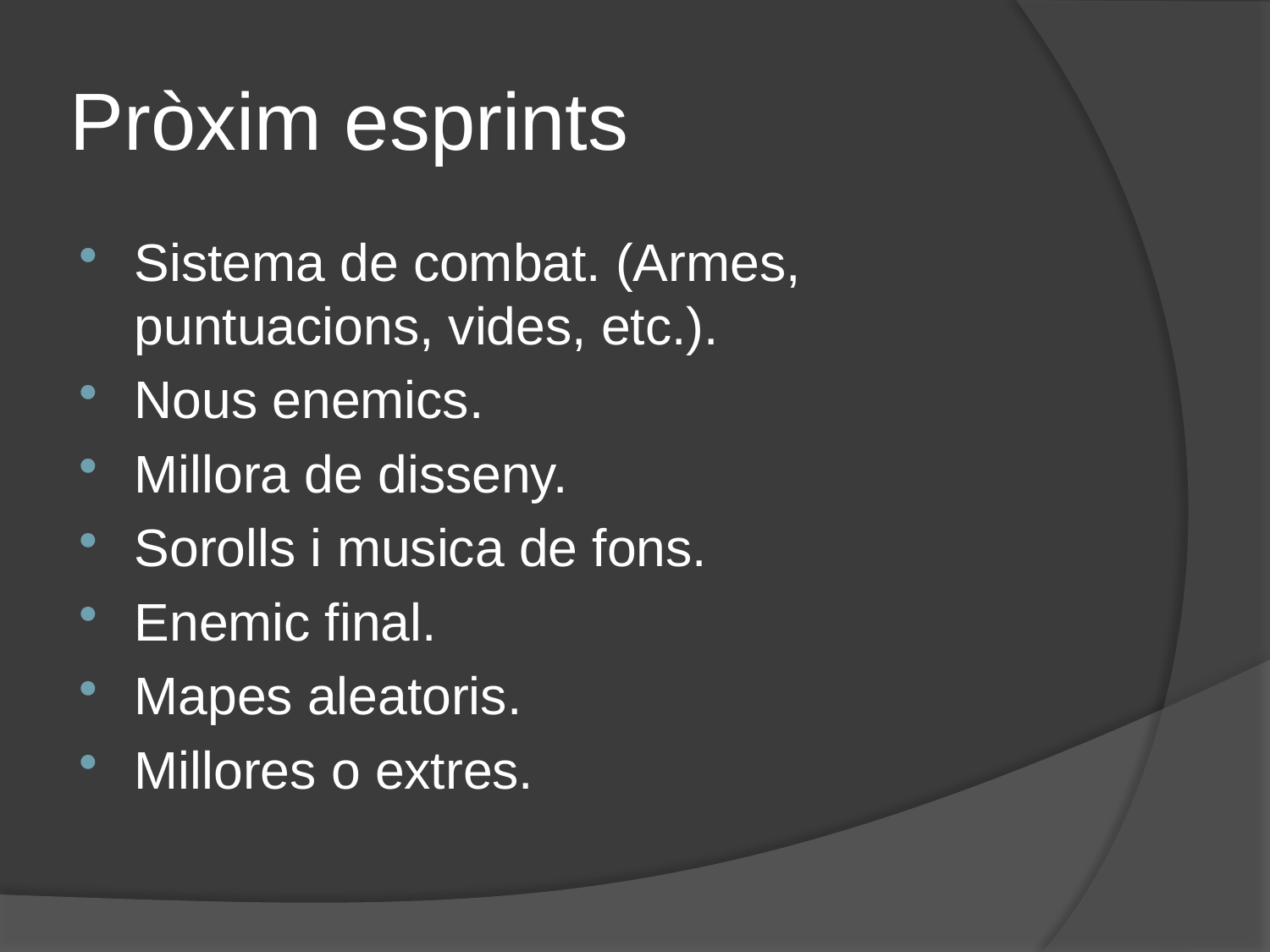

# Pròxim esprints
Sistema de combat. (Armes, puntuacions, vides, etc.).
Nous enemics.
Millora de disseny.
Sorolls i musica de fons.
Enemic final.
Mapes aleatoris.
Millores o extres.